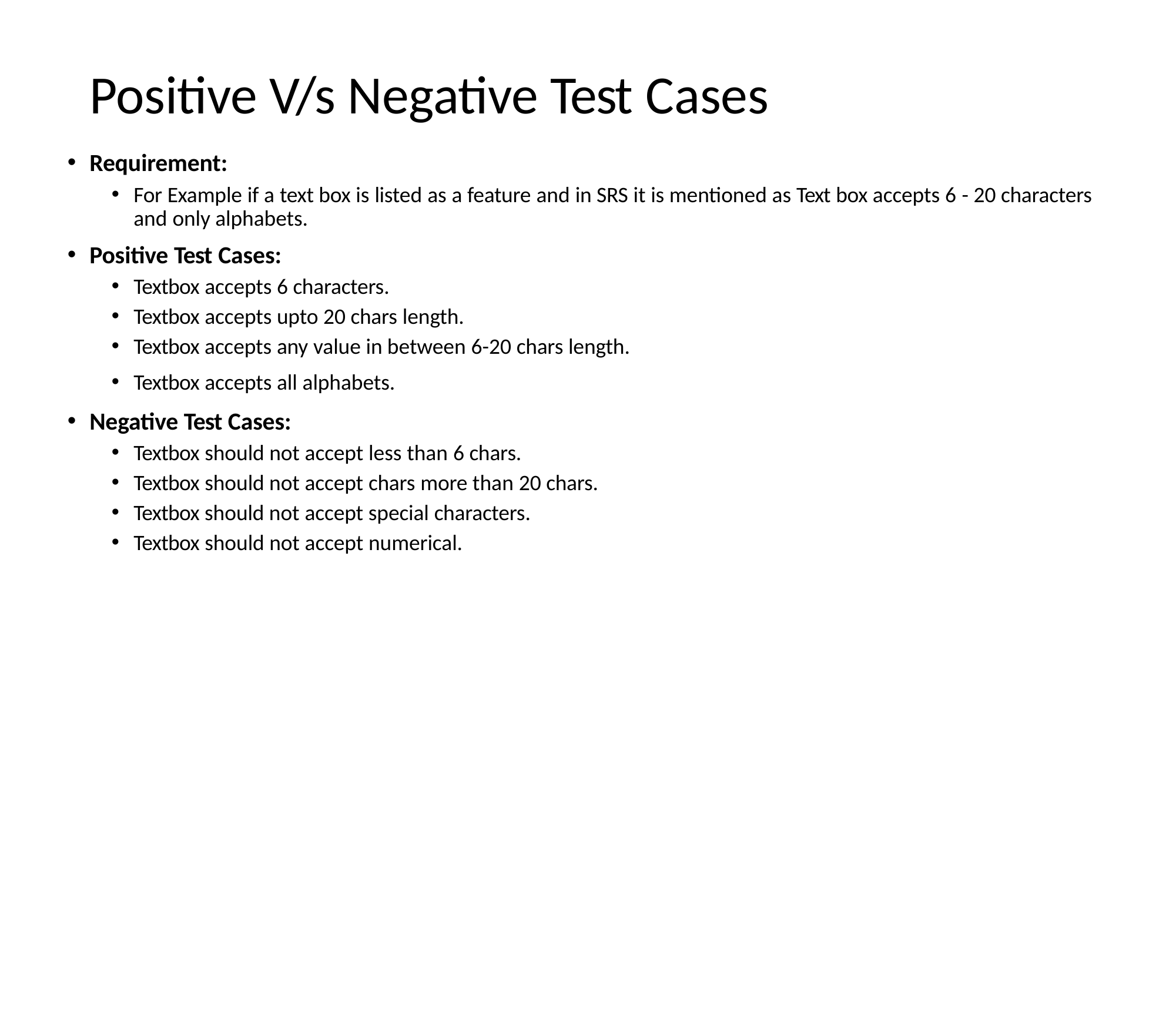

# Positive V/s Negative Test Cases
Requirement:
For Example if a text box is listed as a feature and in SRS it is mentioned as Text box accepts 6 - 20 characters  and only alphabets.
Positive Test Cases:
Textbox accepts 6 characters.
Textbox accepts upto 20 chars length.
Textbox accepts any value in between 6-20 chars length.
Textbox accepts all alphabets.
Negative Test Cases:
Textbox should not accept less than 6 chars.
Textbox should not accept chars more than 20 chars.
Textbox should not accept special characters.
Textbox should not accept numerical.